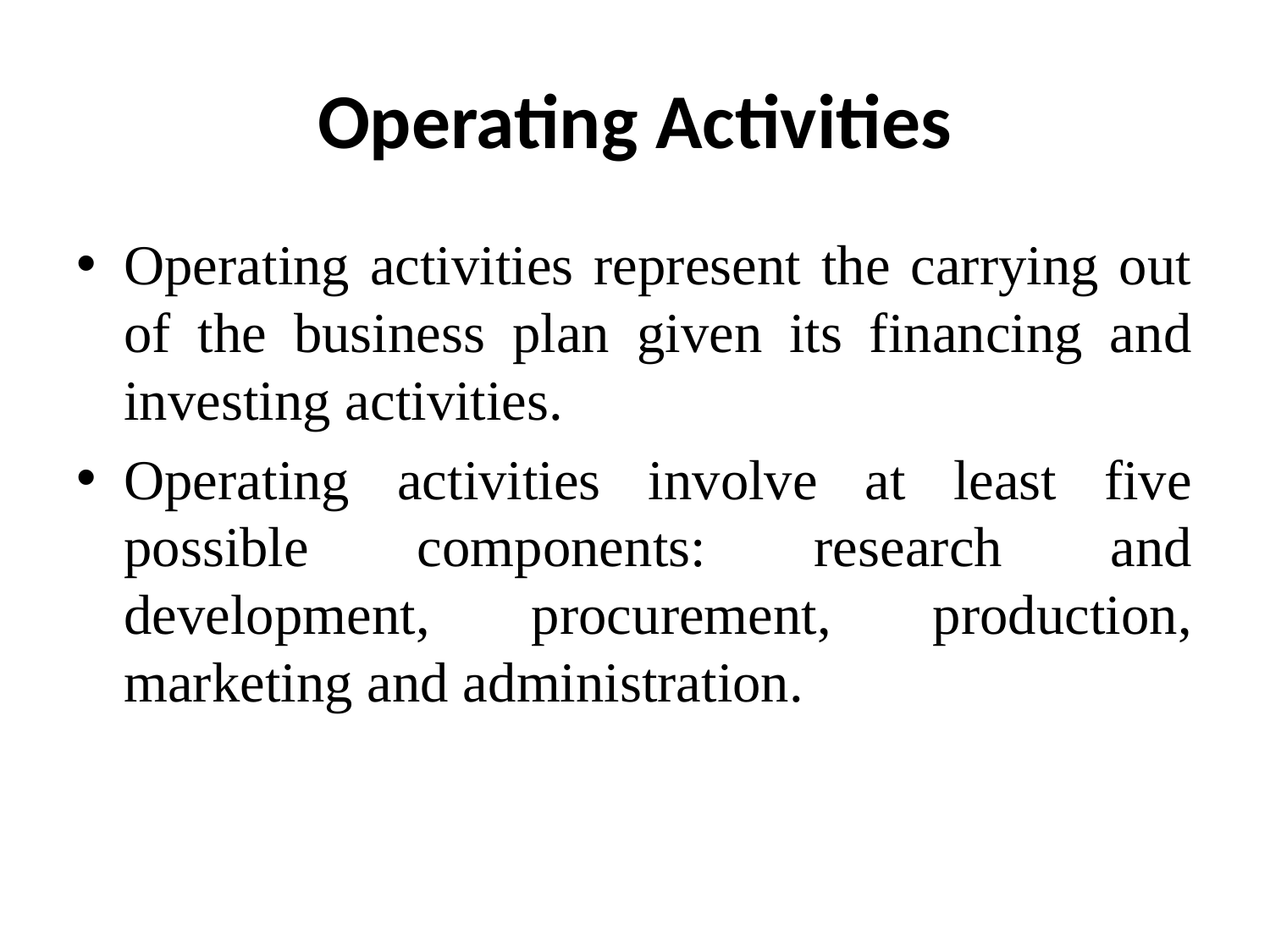

# Operating Activities
Operating activities represent the carrying out of the business plan given its financing and investing activities.
Operating activities involve at least five possible components: research and development, procurement, production, marketing and administration.